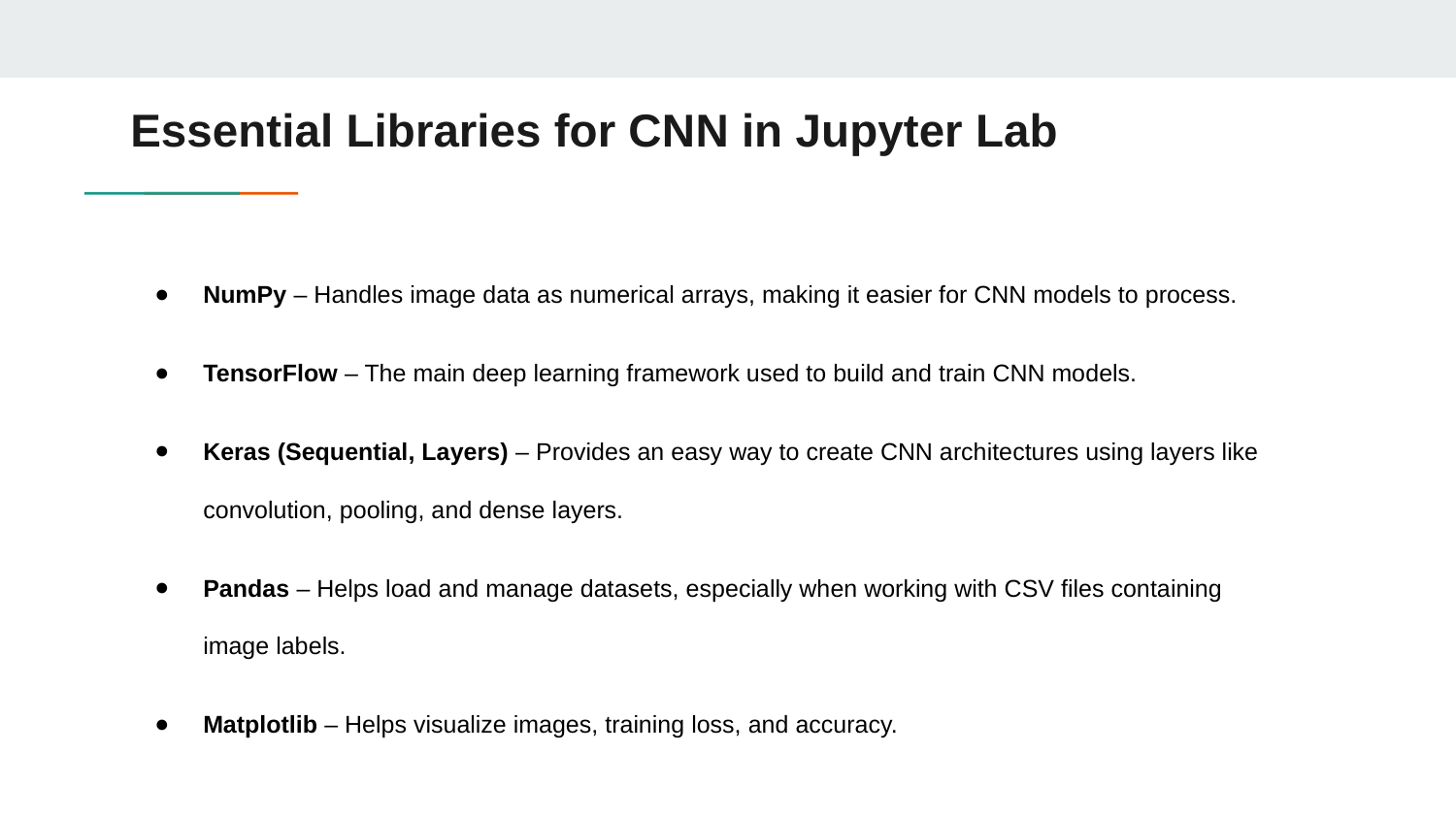

# Essential Libraries for CNN in Jupyter Lab
NumPy – Handles image data as numerical arrays, making it easier for CNN models to process.
TensorFlow – The main deep learning framework used to build and train CNN models.
Keras (Sequential, Layers) – Provides an easy way to create CNN architectures using layers like convolution, pooling, and dense layers.
Pandas – Helps load and manage datasets, especially when working with CSV files containing image labels.
Matplotlib – Helps visualize images, training loss, and accuracy.